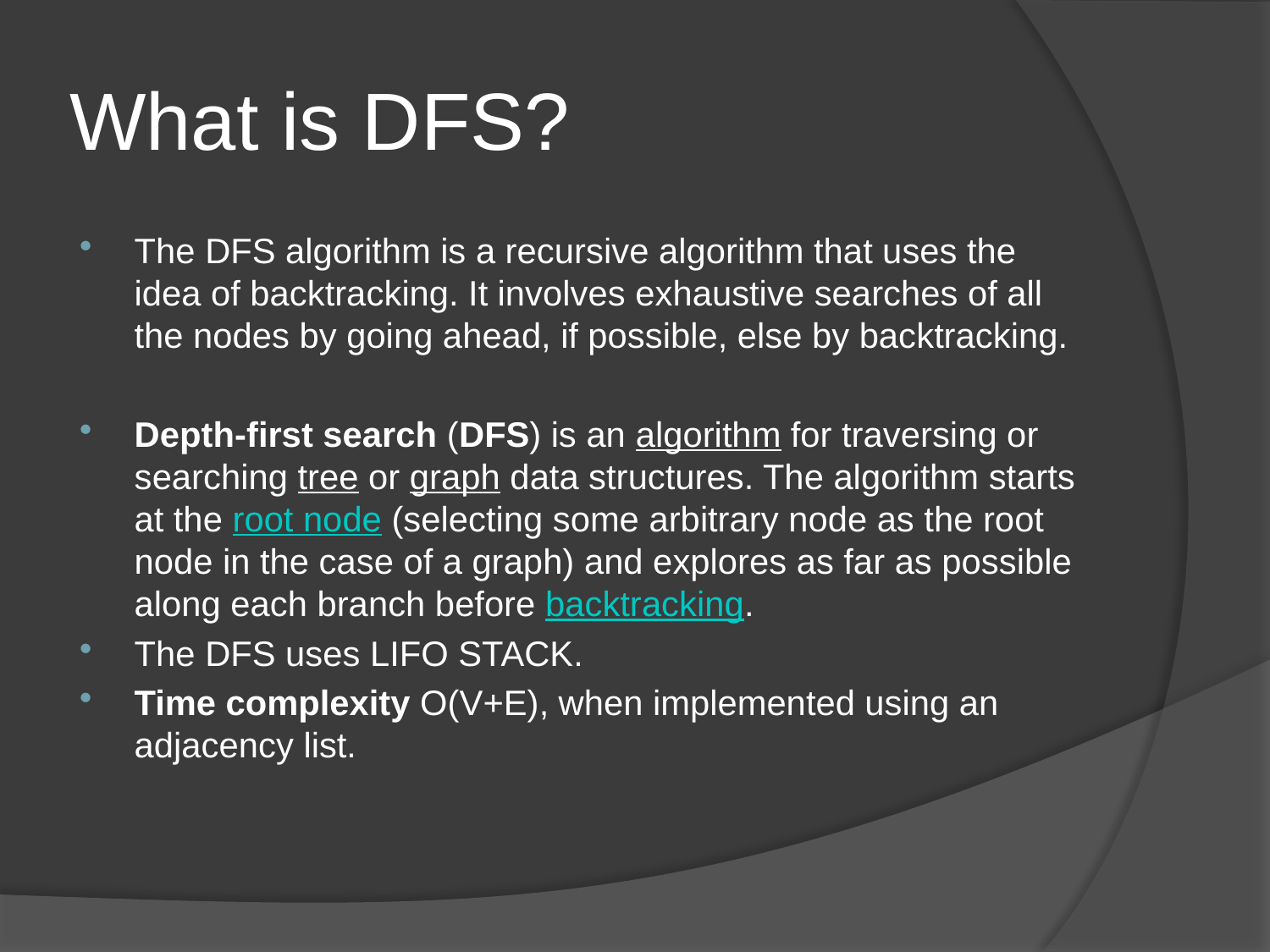

# What is DFS?
The DFS algorithm is a recursive algorithm that uses the idea of backtracking. It involves exhaustive searches of all the nodes by going ahead, if possible, else by backtracking.

Depth-first search (DFS) is an algorithm for traversing or searching tree or graph data structures. The algorithm starts at the root node (selecting some arbitrary node as the root node in the case of a graph) and explores as far as possible along each branch before backtracking.
The DFS uses LIFO STACK.
Time complexity O(V+E), when implemented using an adjacency list.